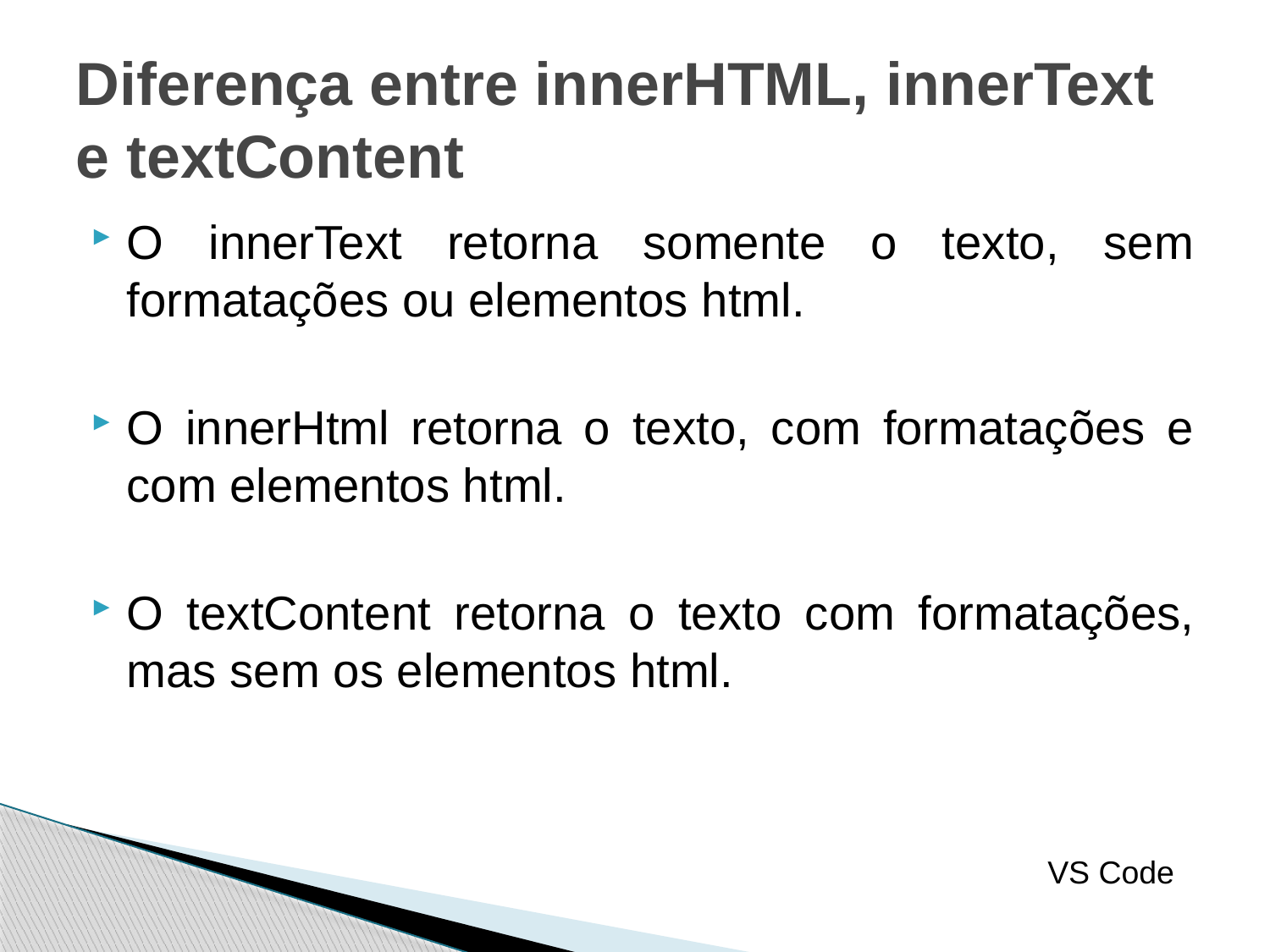

# Diferença entre innerHTML, innerText e textContent
O innerText retorna somente o texto, sem formatações ou elementos html.

O innerHtml retorna o texto, com formatações e com elementos html.

O textContent retorna o texto com formatações, mas sem os elementos html.
VS Code